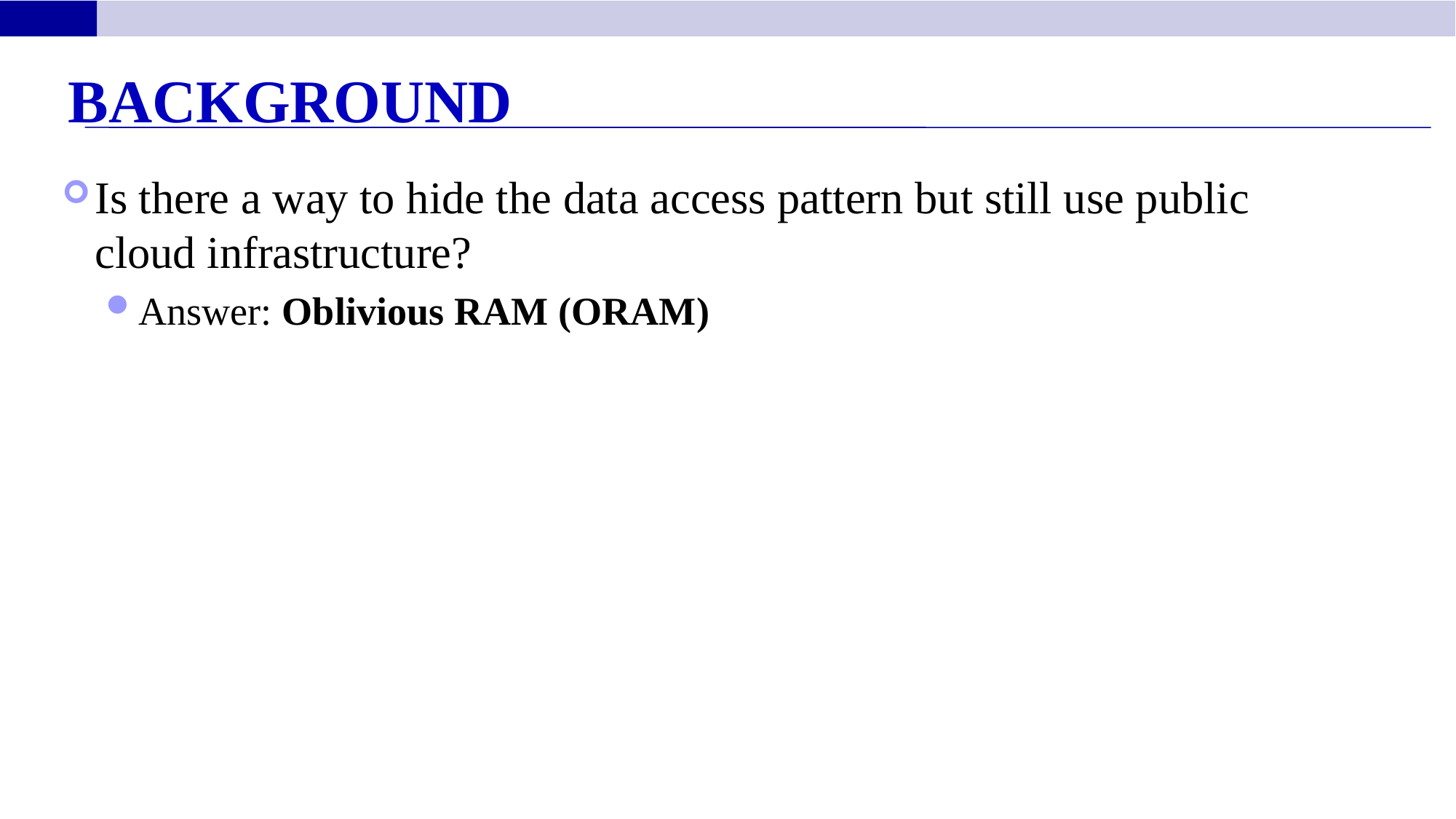

Background
Is there a way to hide the data access pattern but still use public cloud infrastructure?
Answer: Oblivious RAM (ORAM)